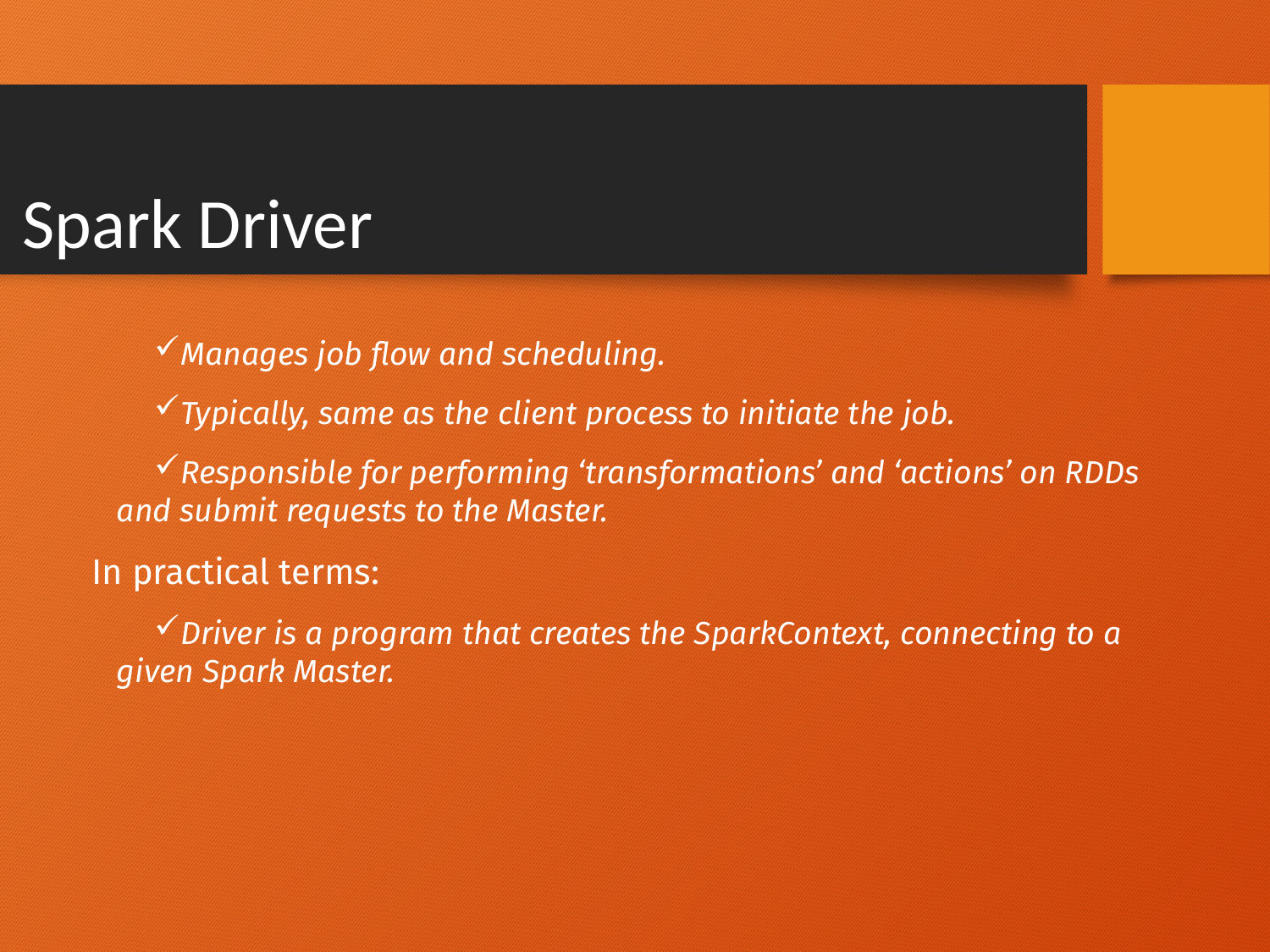

Spark Driver
Manages job flow and scheduling.
Typically, same as the client process to initiate the job.
Responsible for performing ‘transformations’ and ‘actions’ on RDDs and submit requests to the Master.
In practical terms:
Driver is a program that creates the SparkContext, connecting to a given Spark Master.